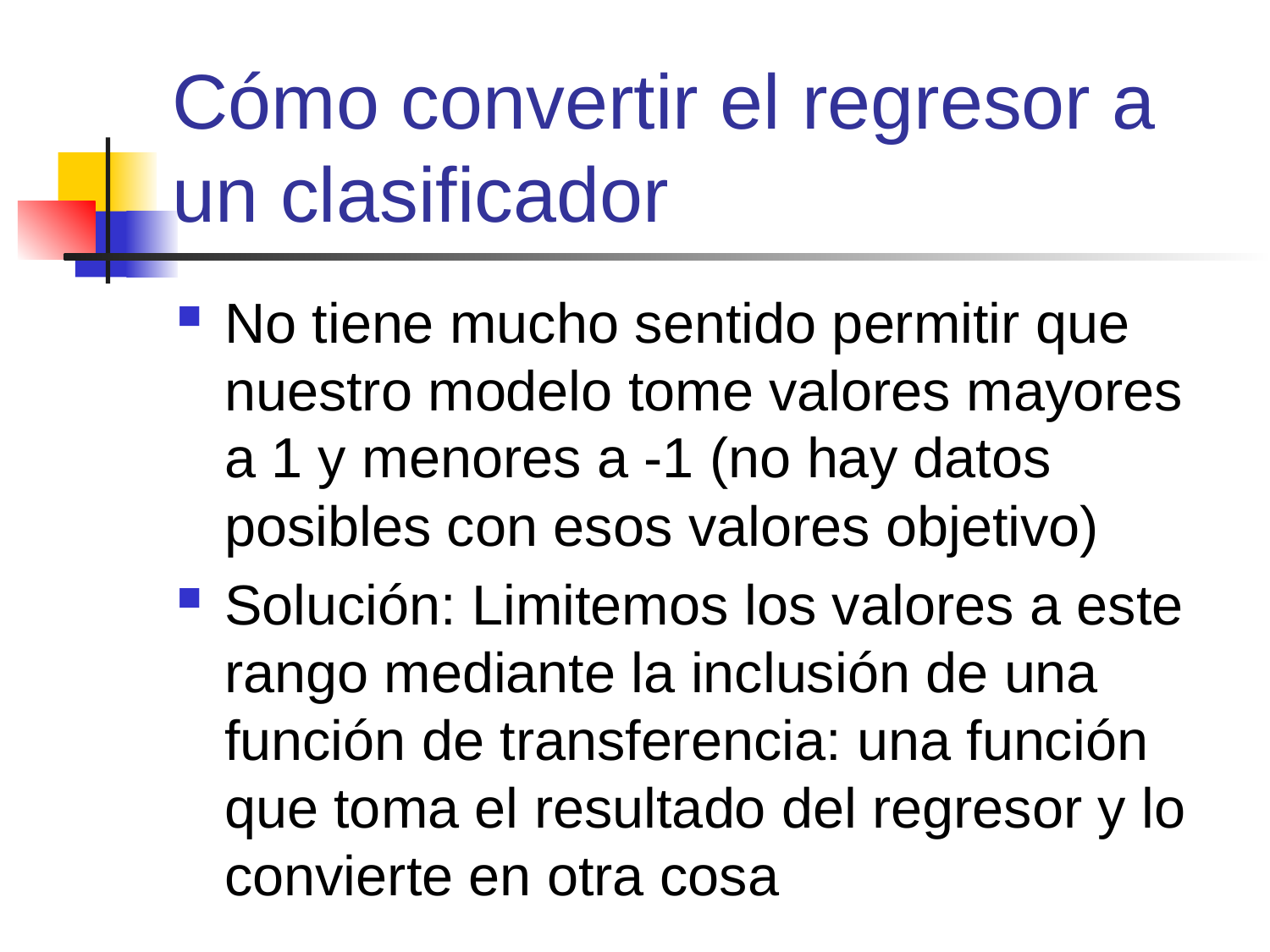

# Cómo convertir el regresor a un clasificador
No tiene mucho sentido permitir que nuestro modelo tome valores mayores a 1 y menores a -1 (no hay datos posibles con esos valores objetivo)
Solución: Limitemos los valores a este rango mediante la inclusión de una función de transferencia: una función que toma el resultado del regresor y lo convierte en otra cosa